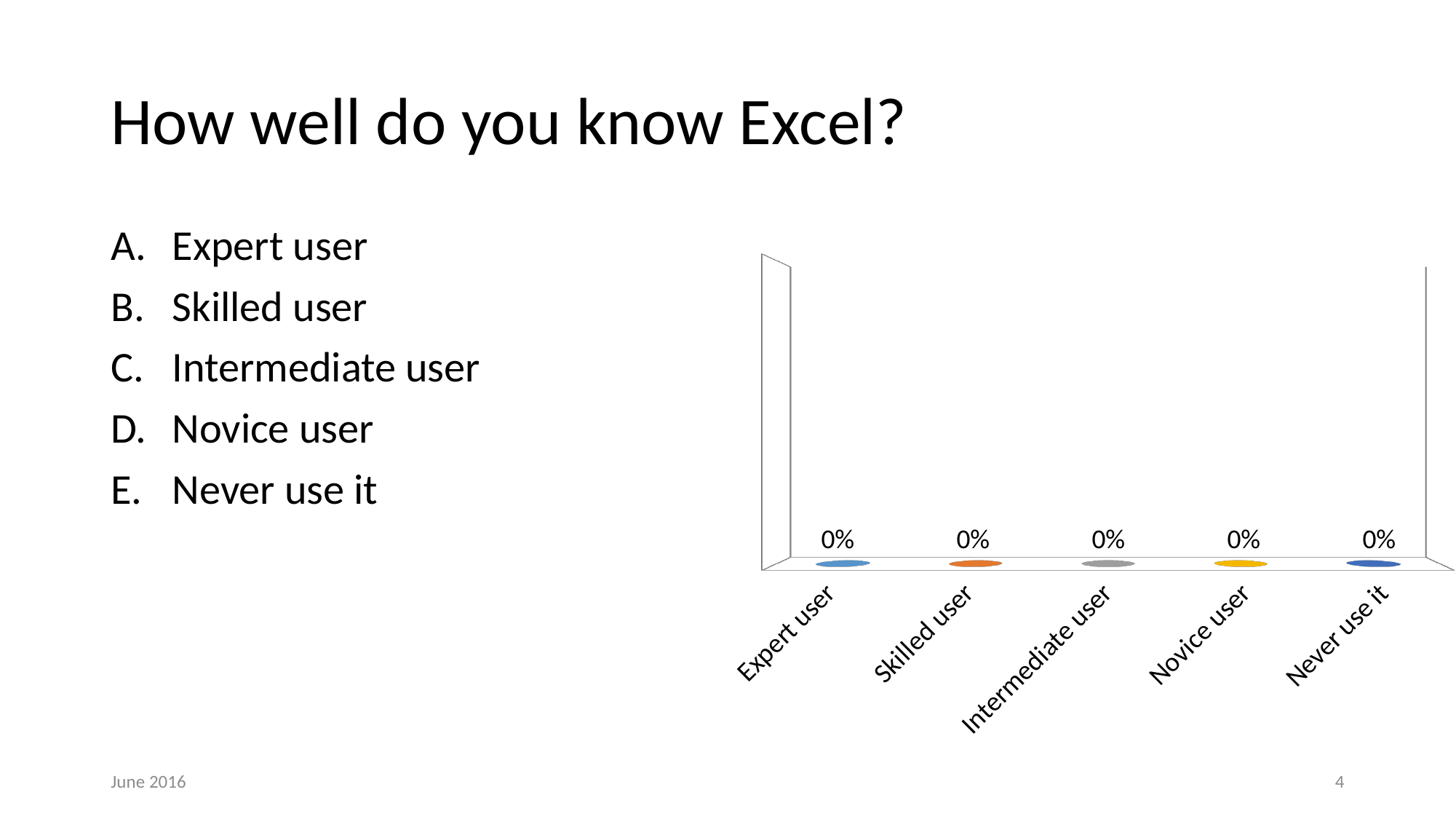

# How well do you know Excel?

[unsupported chart]

Expert user
Skilled user
Intermediate user
Novice user
Never use it
June 2016
4